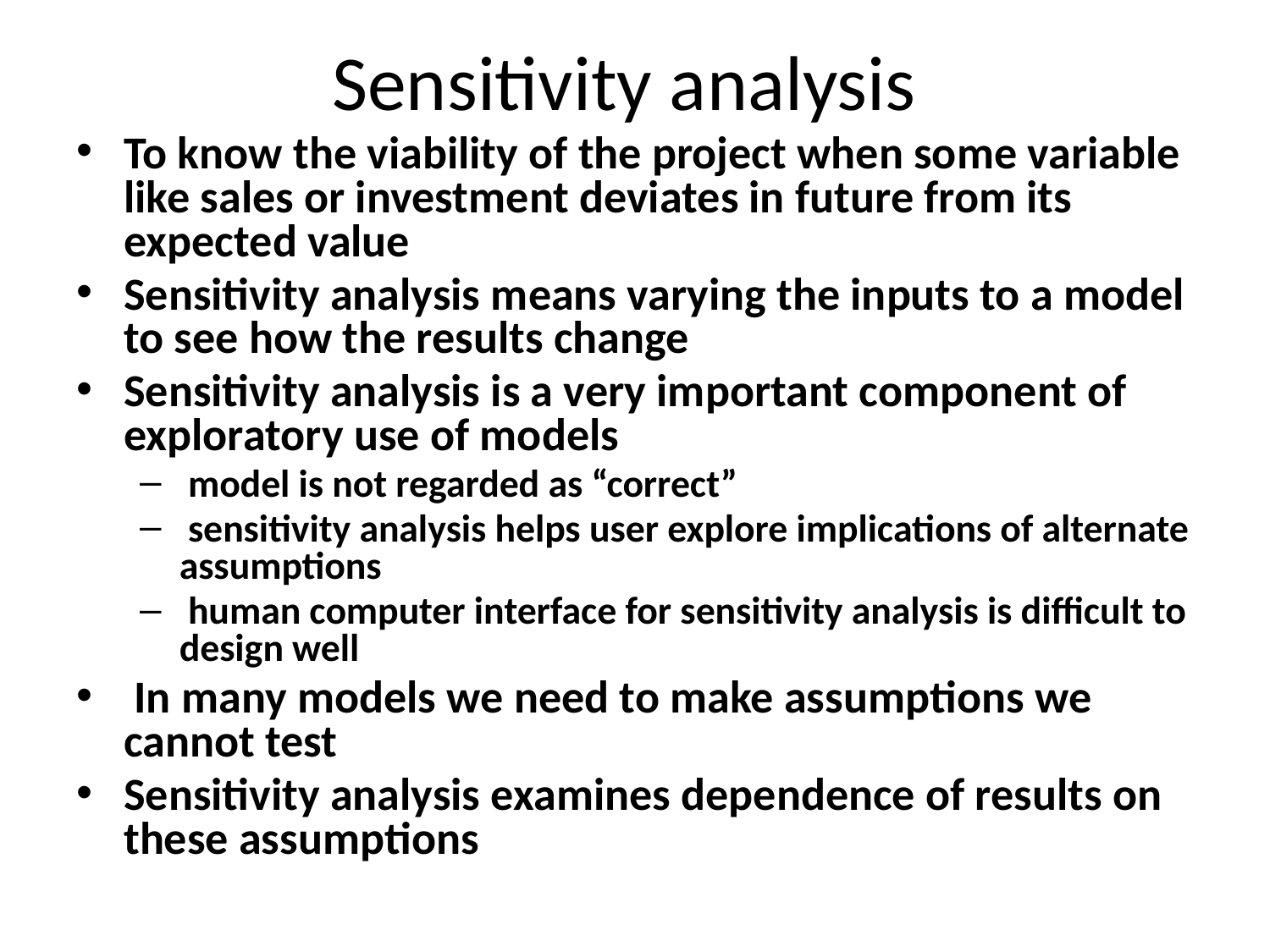

# Sensitivity analysis
To know the viability of the project when some variable like sales or investment deviates in future from its expected value
Sensitivity analysis means varying the inputs to a model to see how the results change
Sensitivity analysis is a very important component of exploratory use of models
 model is not regarded as “correct”
 sensitivity analysis helps user explore implications of alternate assumptions
 human computer interface for sensitivity analysis is difficult to design well
 In many models we need to make assumptions we cannot test
Sensitivity analysis examines dependence of results on these assumptions